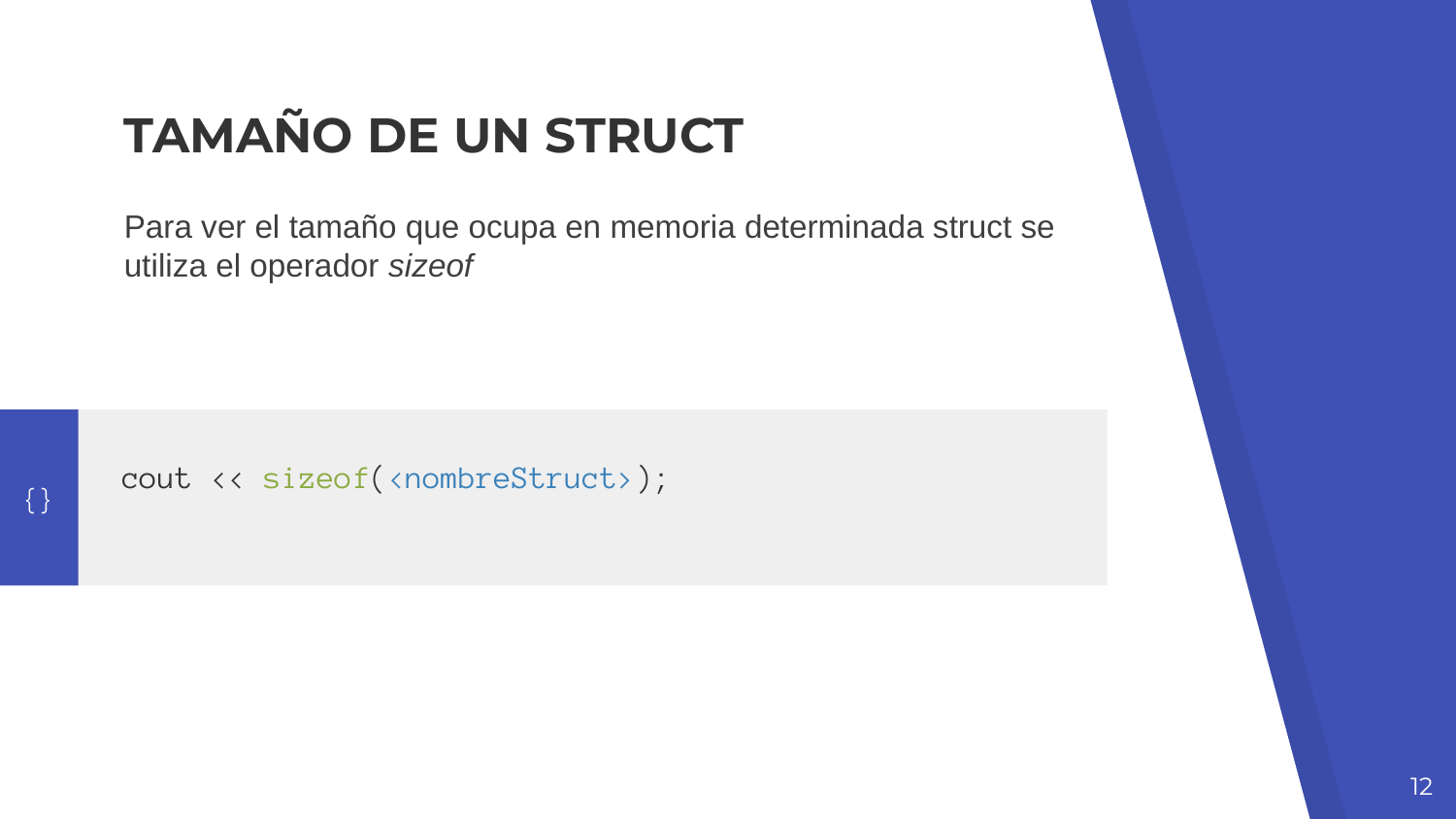

TAMAÑO DE UN STRUCT
Para ver el tamaño que ocupa en memoria determinada struct se utiliza el operador sizeof
{}

cout << sizeof(<nombreStruct>);
12